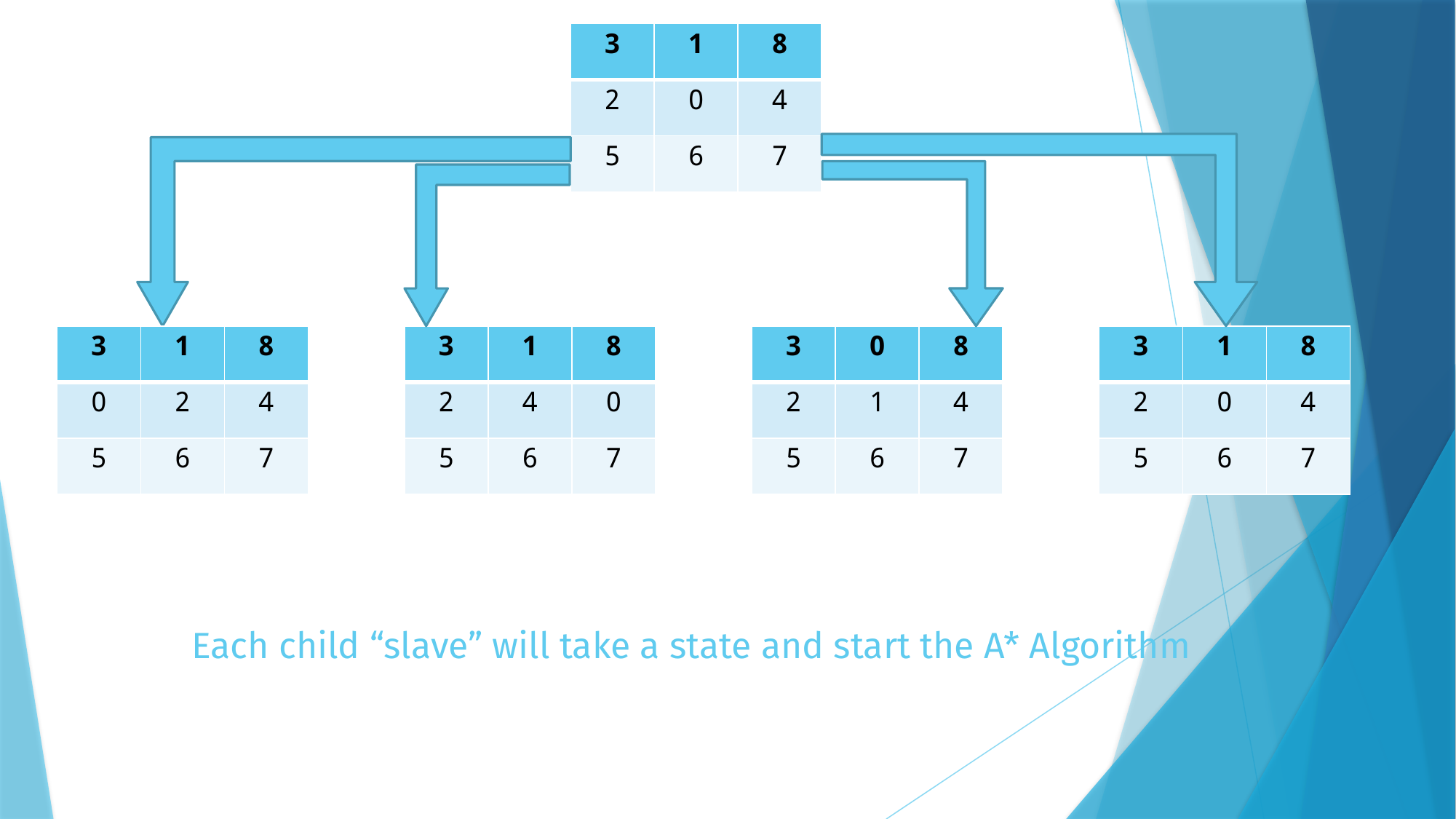

| 3 | 1 | 8 |
| --- | --- | --- |
| 2 | 0 | 4 |
| 5 | 6 | 7 |

| 3 | 1 | 8 |
| --- | --- | --- |
| 2 | 4 | 0 |
| 5 | 6 | 7 |
| 3 | 0 | 8 |
| --- | --- | --- |
| 2 | 1 | 4 |
| 5 | 6 | 7 |
| 3 | 1 | 8 |
| --- | --- | --- |
| 2 | 0 | 4 |
| 5 | 6 | 7 |
| 3 | 1 | 8 |
| --- | --- | --- |
| 0 | 2 | 4 |
| 5 | 6 | 7 |
Each child “slave” will take a state and start the A* Algorithm